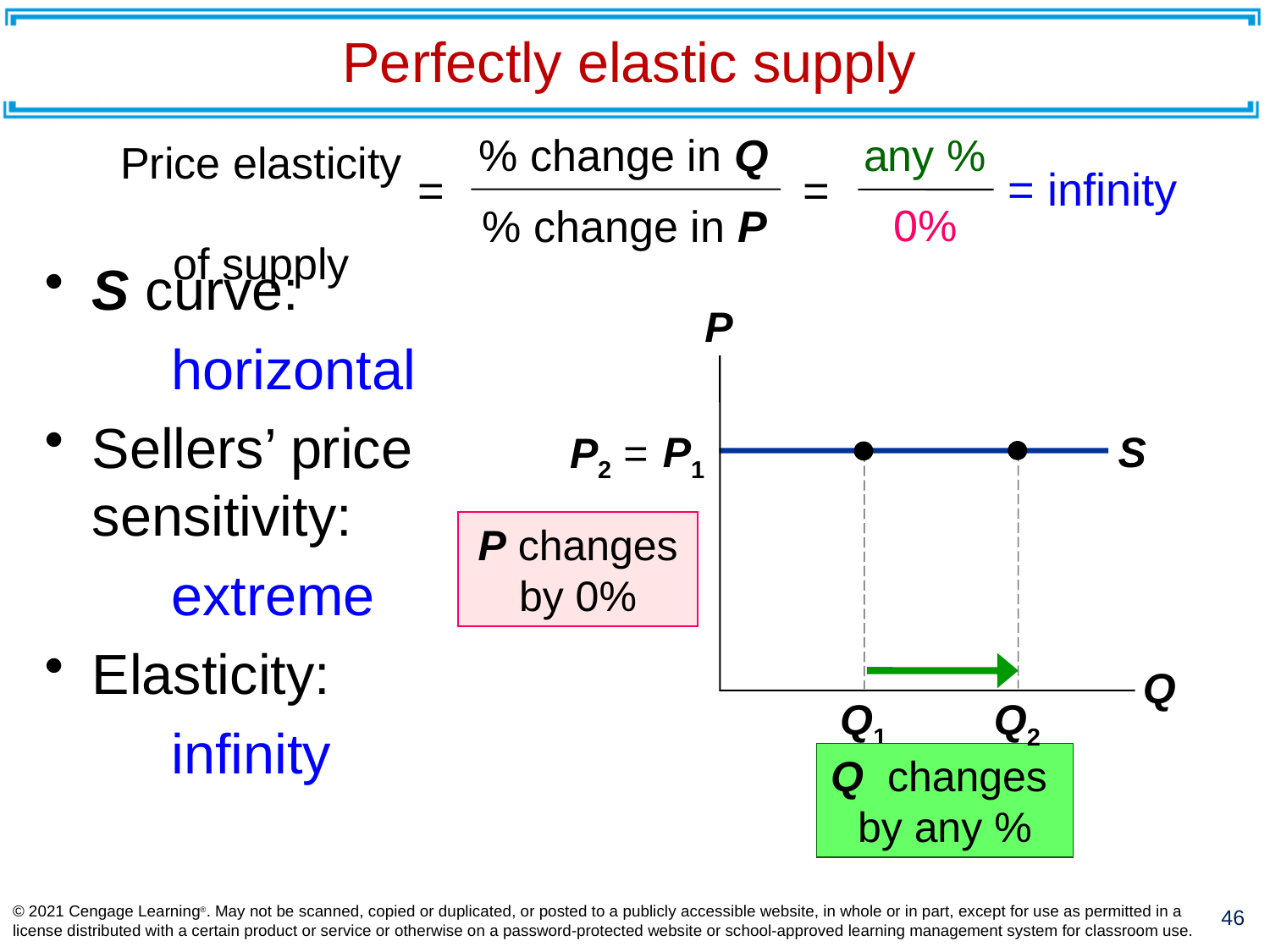

# Perfectly elastic supply
0
any %
% change in Q
Price elasticity
of supply
=
=

% change in P
= infinity
0%
S curve:
	horizontal
Sellers’ price sensitivity:
	extreme
Elasticity:
	infinity
P

Q
S

P1
P2 =

Q2

Q1
P changes by 0%

Q  changes
by any %
© 2021 Cengage Learning®. May not be scanned, copied or duplicated, or posted to a publicly accessible website, in whole or in part, except for use as permitted in a license distributed with a certain product or service or otherwise on a password-protected website or school-approved learning management system for classroom use.
46